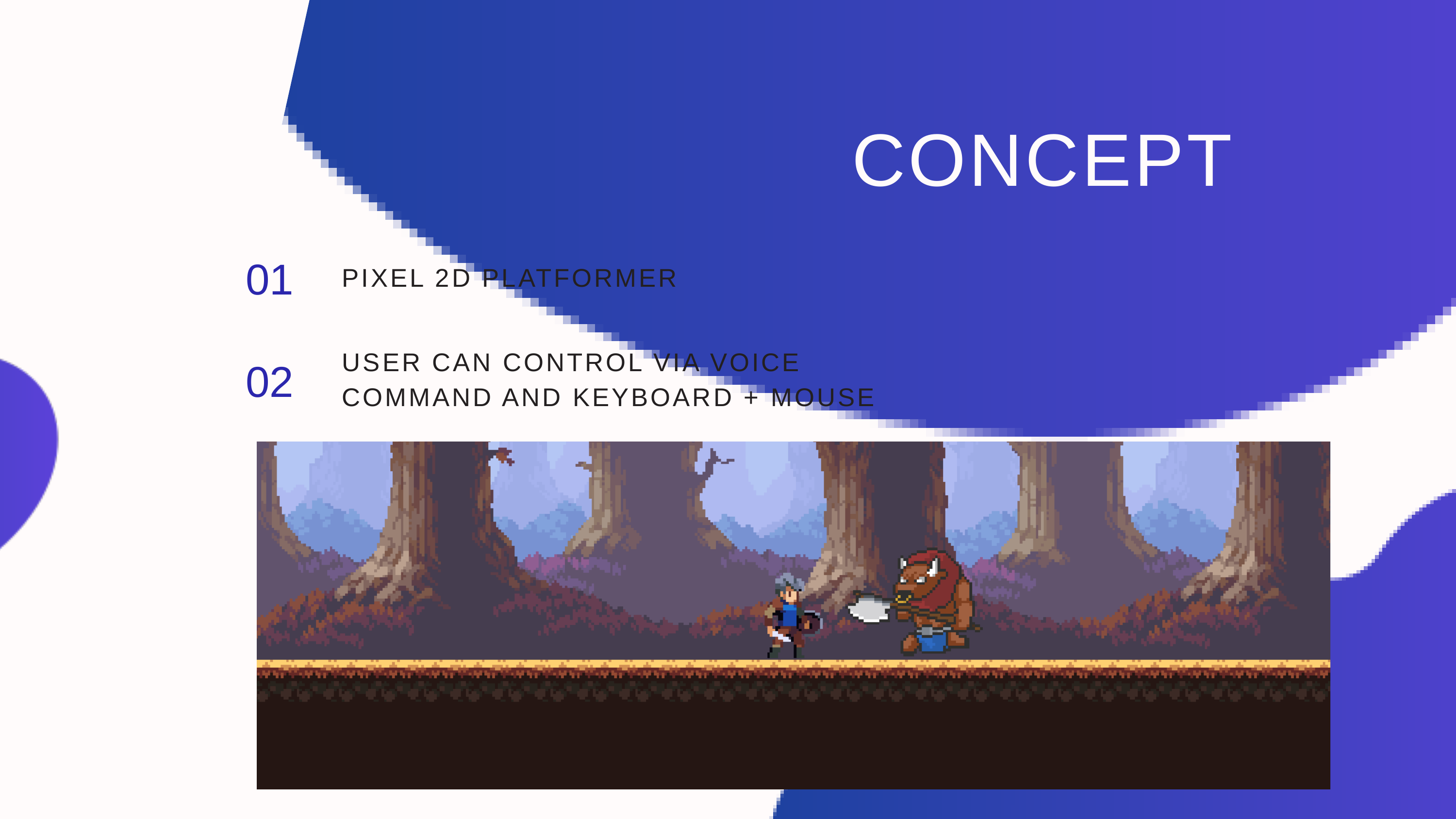

CONCEPT
01
PIXEL 2D PLATFORMER

USER CAN CONTROL VIA VOICE COMMAND AND KEYBOARD + MOUSE
02